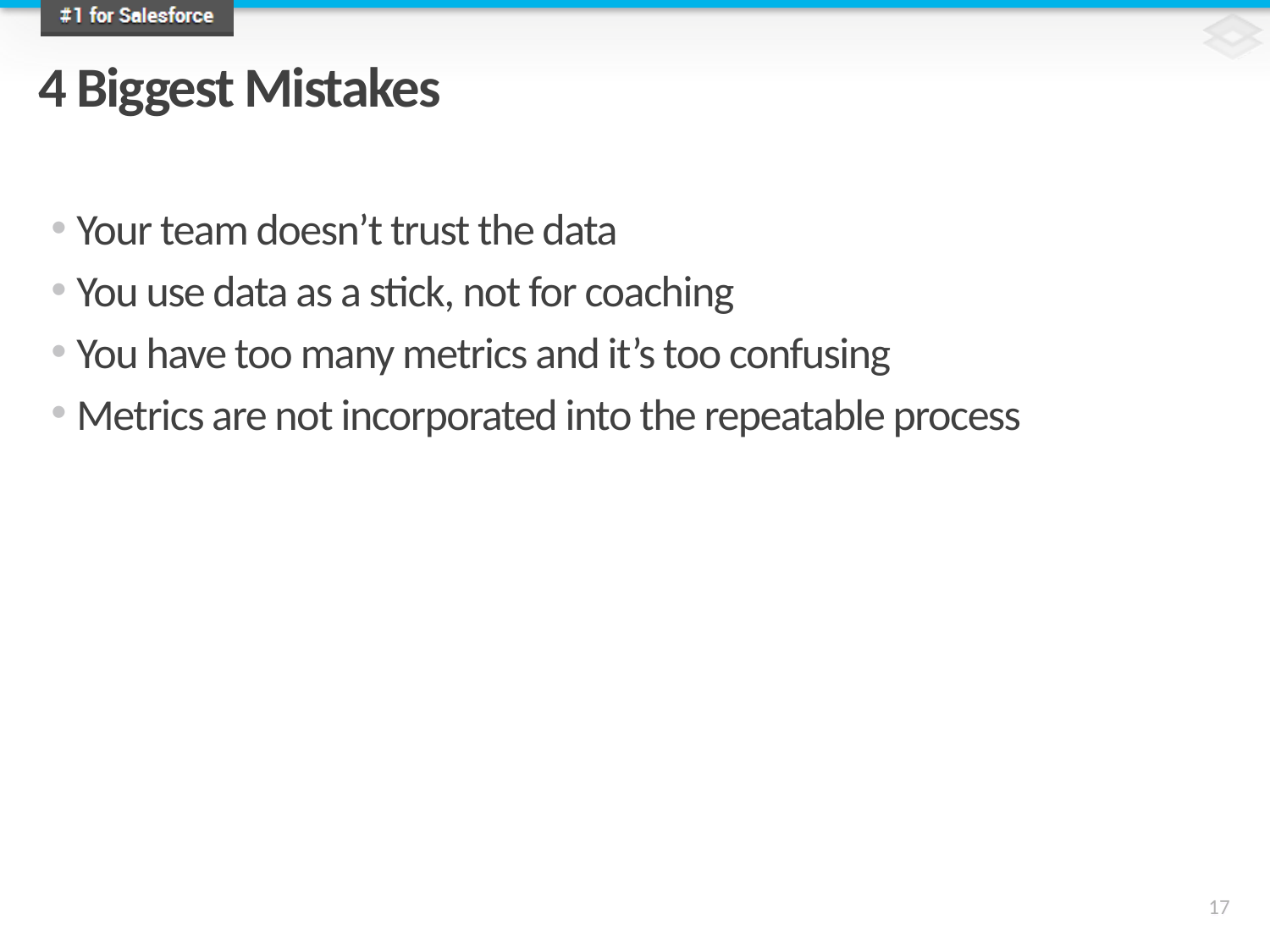

# 4 Biggest Mistakes
Your team doesn’t trust the data
You use data as a stick, not for coaching
You have too many metrics and it’s too confusing
Metrics are not incorporated into the repeatable process

17